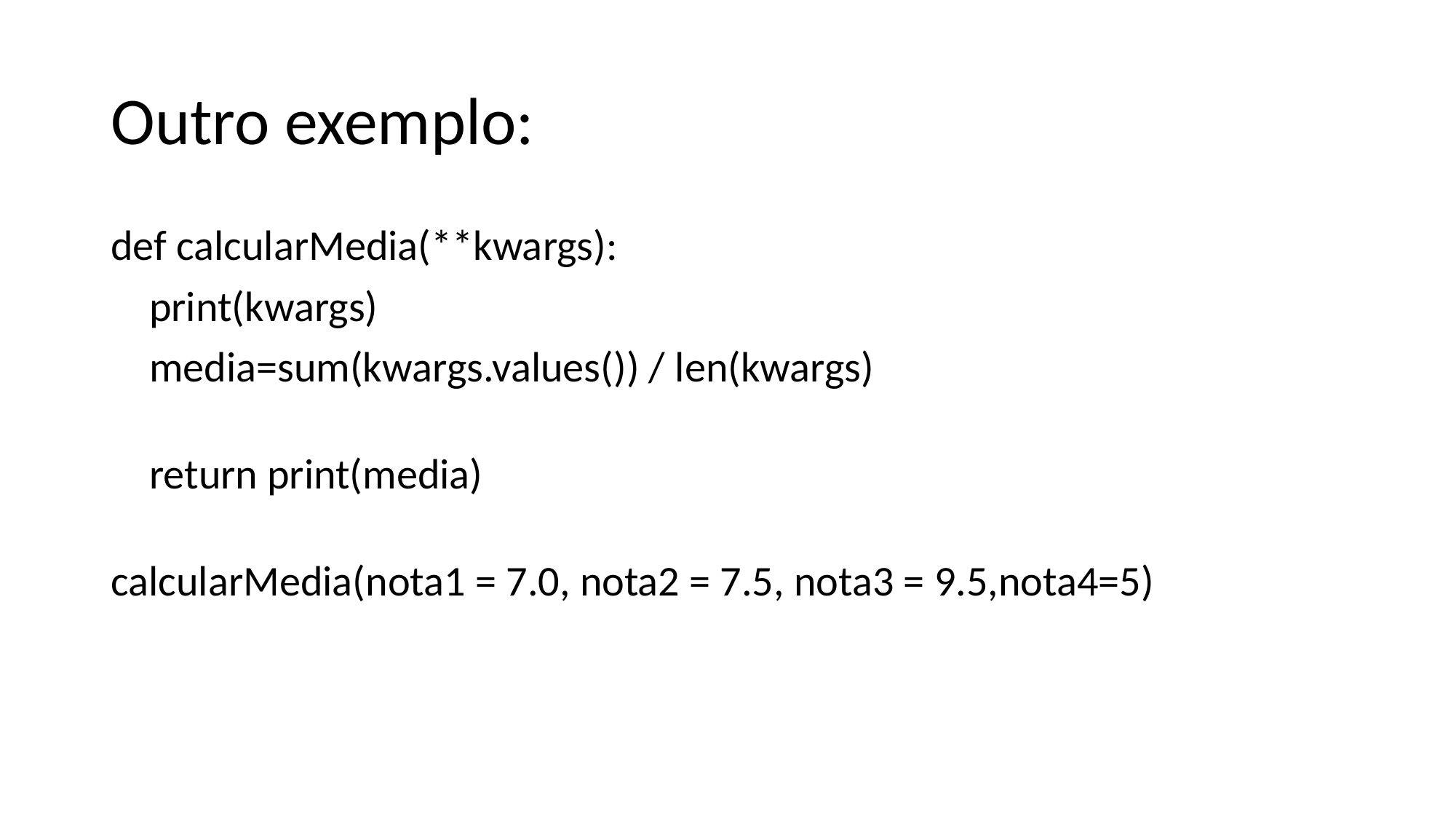

# Outro exemplo:
def calcularMedia(**kwargs):
    print(kwargs)
    media=sum(kwargs.values()) / len(kwargs)
    return print(media)
calcularMedia(nota1 = 7.0, nota2 = 7.5, nota3 = 9.5,nota4=5)